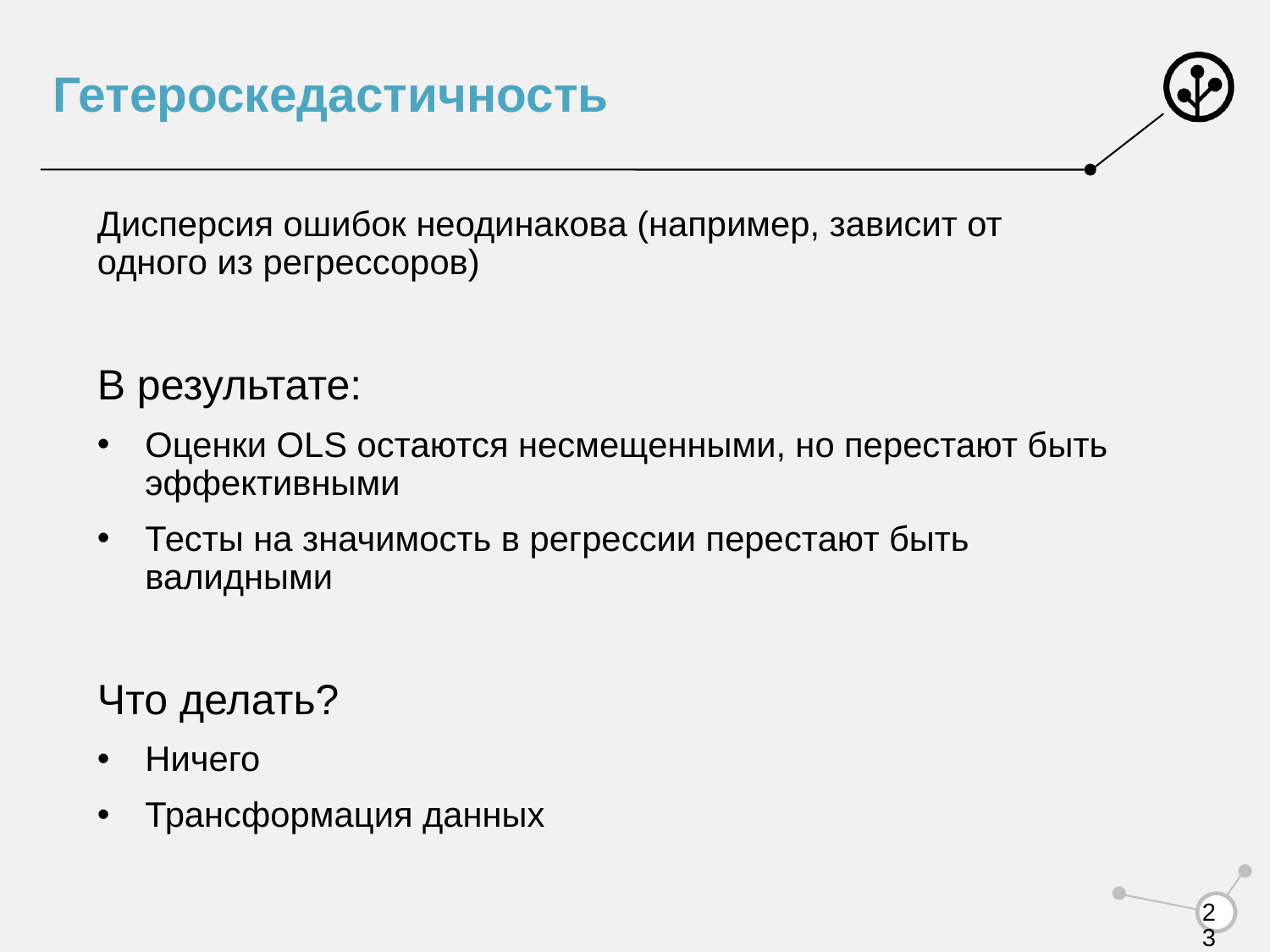

# Гетероскедастичность
Дисперсия ошибок неодинакова (например, зависит от одного из регрессоров)

В результате:
Оценки OLS остаются несмещенными, но перестают быть эффективными
Тесты на значимость в регрессии перестают быть валидными

Что делать?
Ничего
Трансформация данных
23